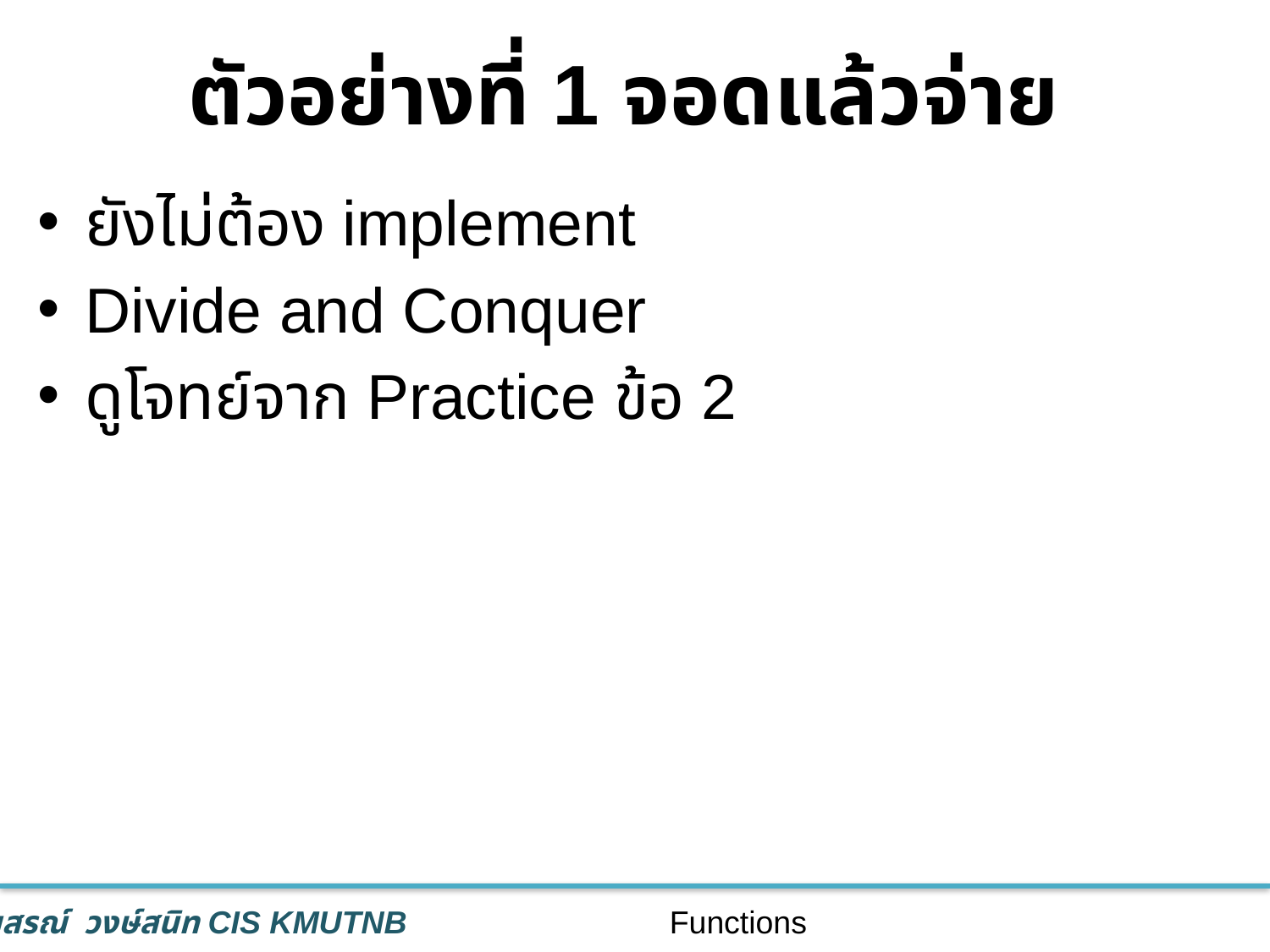

# ตัวอย่างที่ 1 จอดแล้วจ่าย
ยังไม่ต้อง implement
Divide and Conquer
ดูโจทย์จาก Practice ข้อ 2

7
Functions